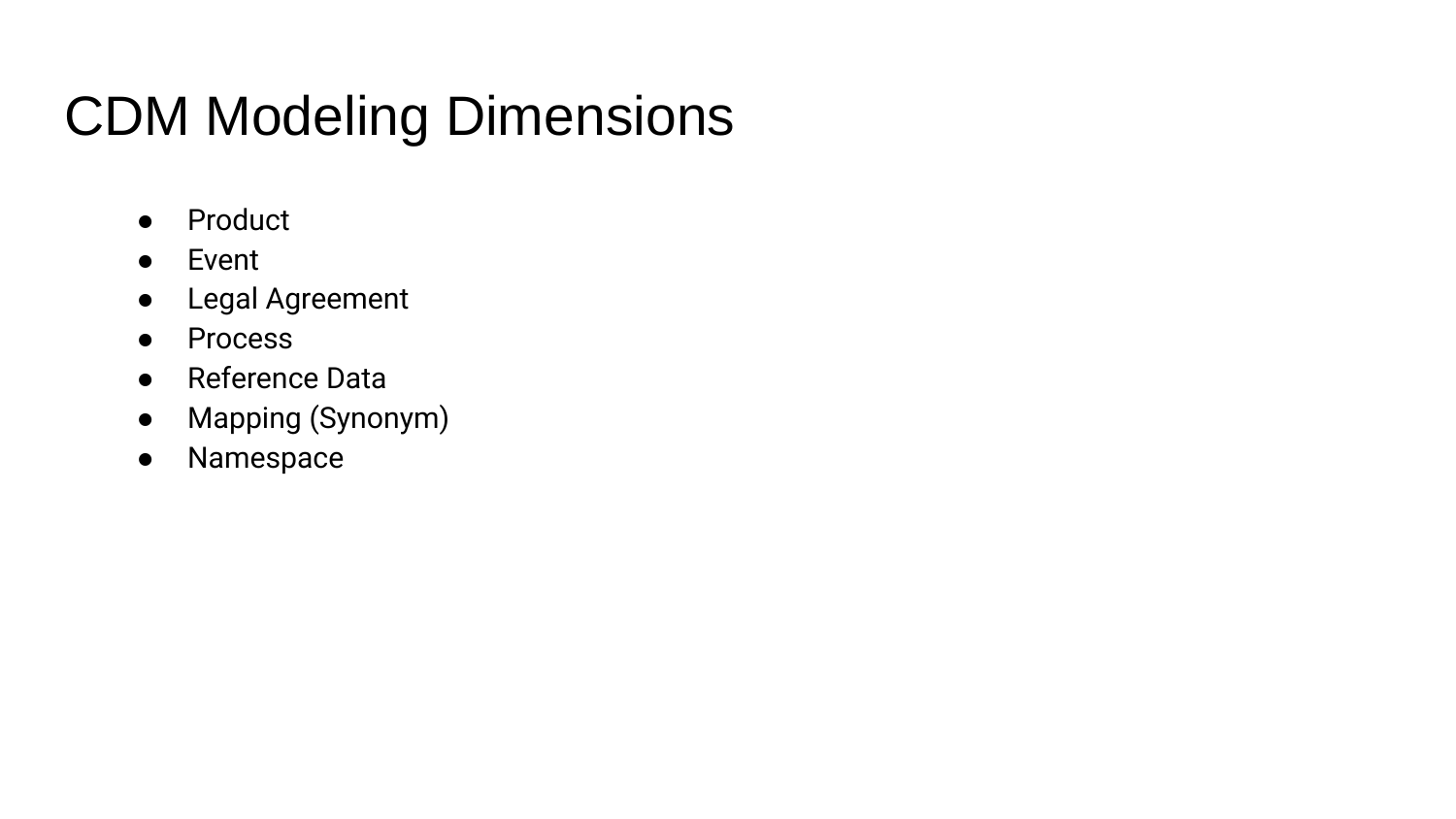

# CDM Modeling Dimensions
Product
Event
Legal Agreement
Process
Reference Data
Mapping (Synonym)
Namespace